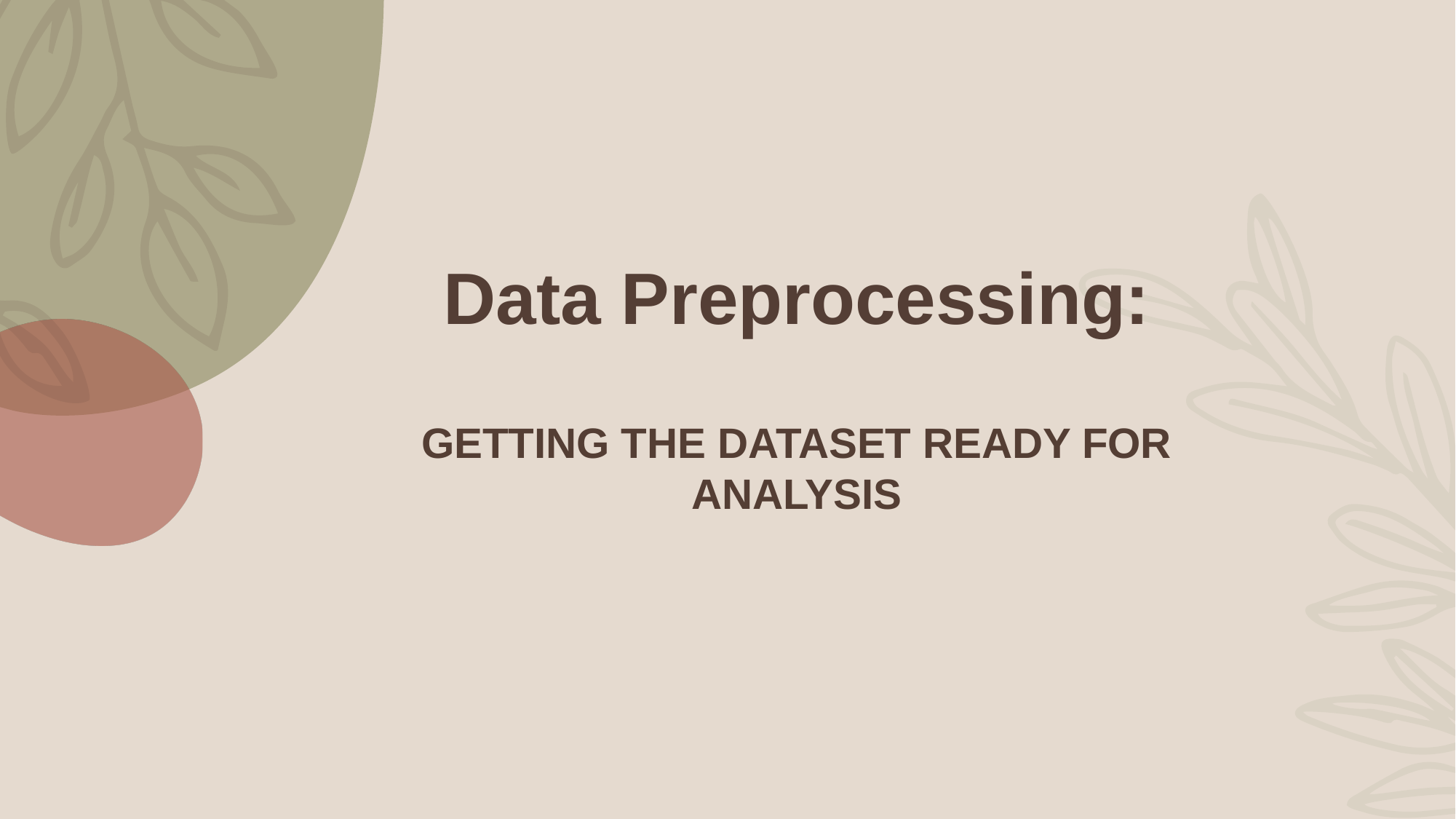

# Data Preprocessing:
GETTING THE DATASET READY FOR ANALYSIS